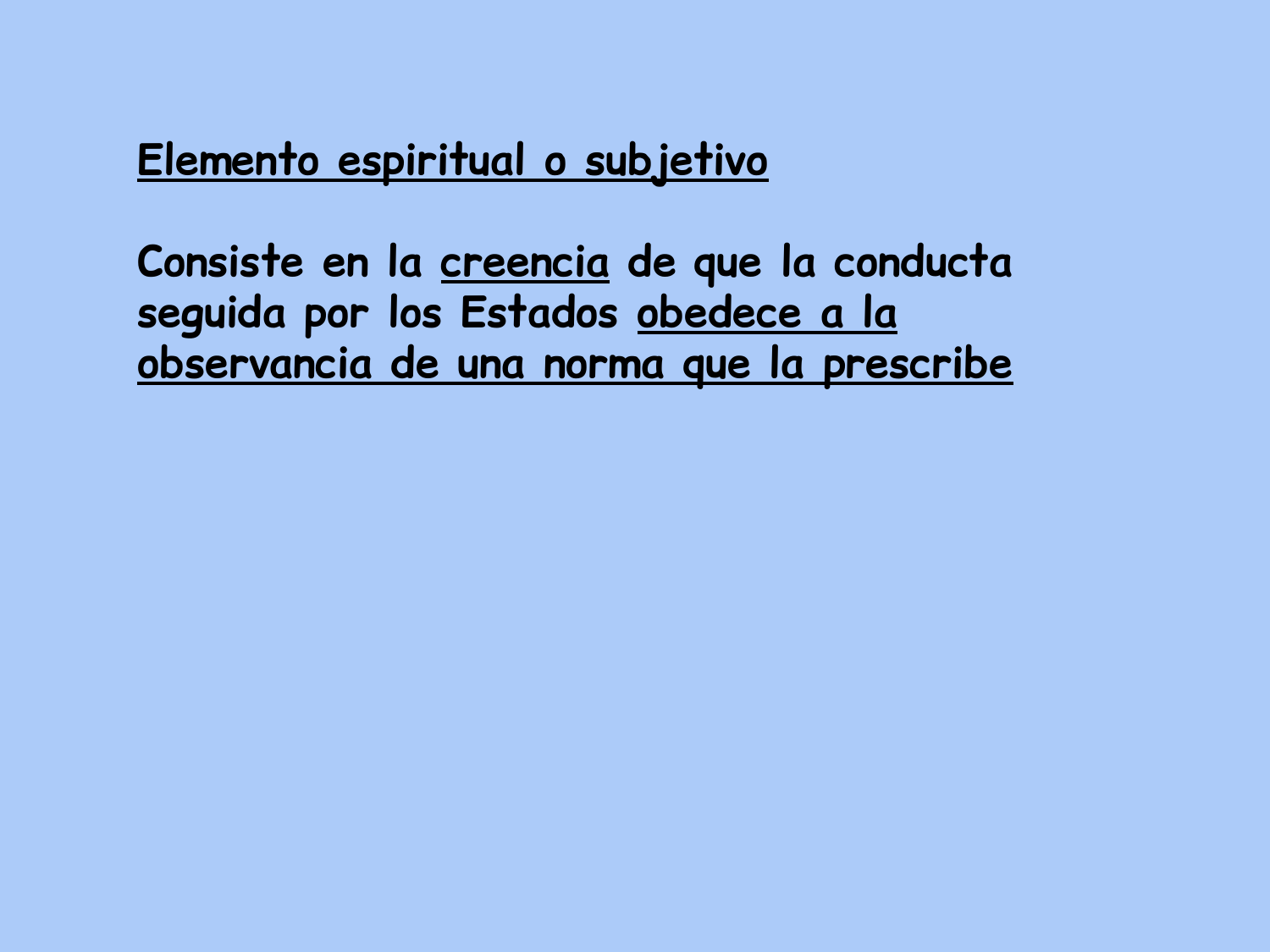

Elemento espiritual o subjetivo

Consiste en la creencia de que la conducta seguida por los Estados obedece a la observancia de una norma que la prescribe